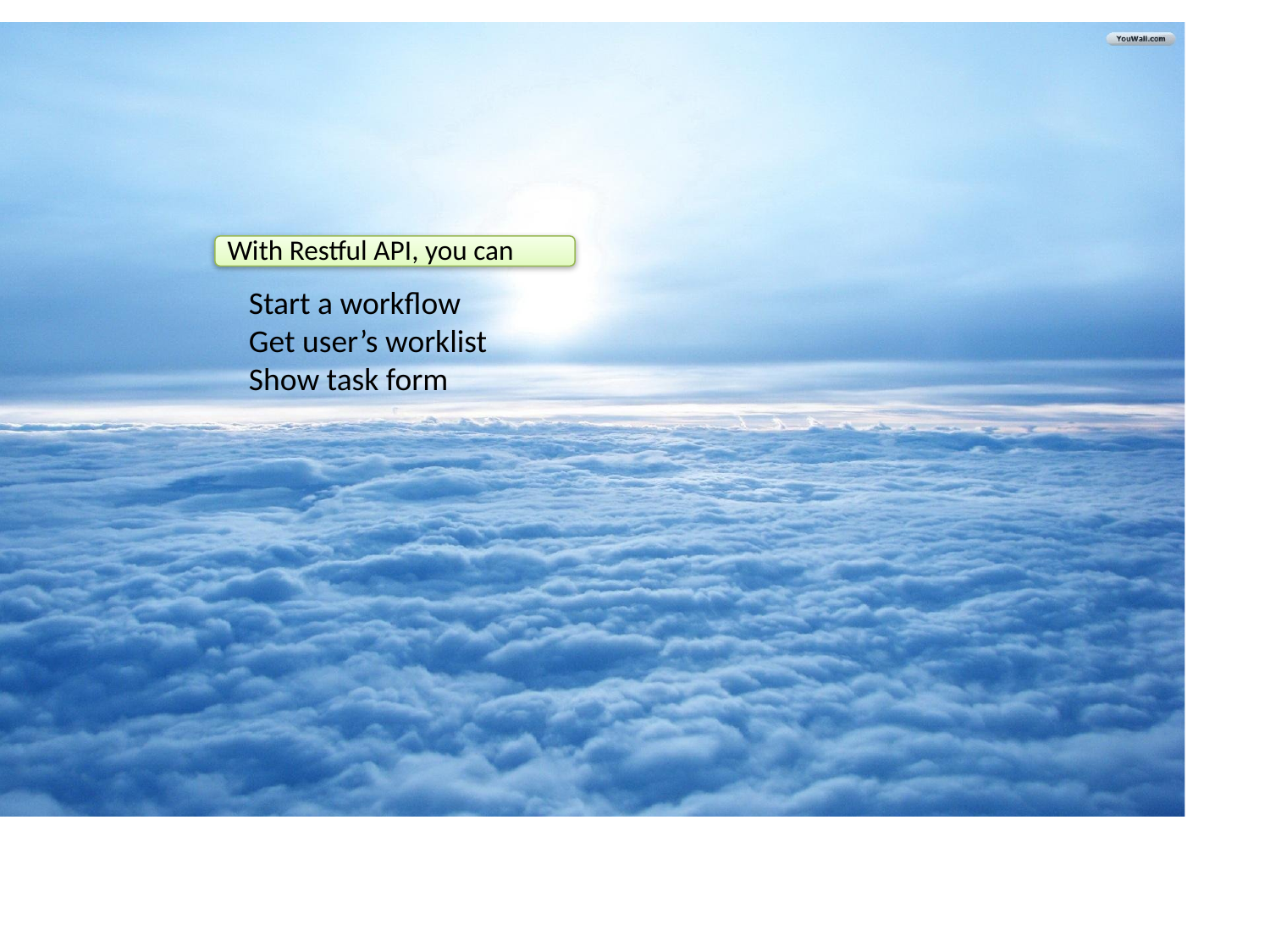

With Restful API, you can

Start a workflow
Get user’s worklist
Show task form